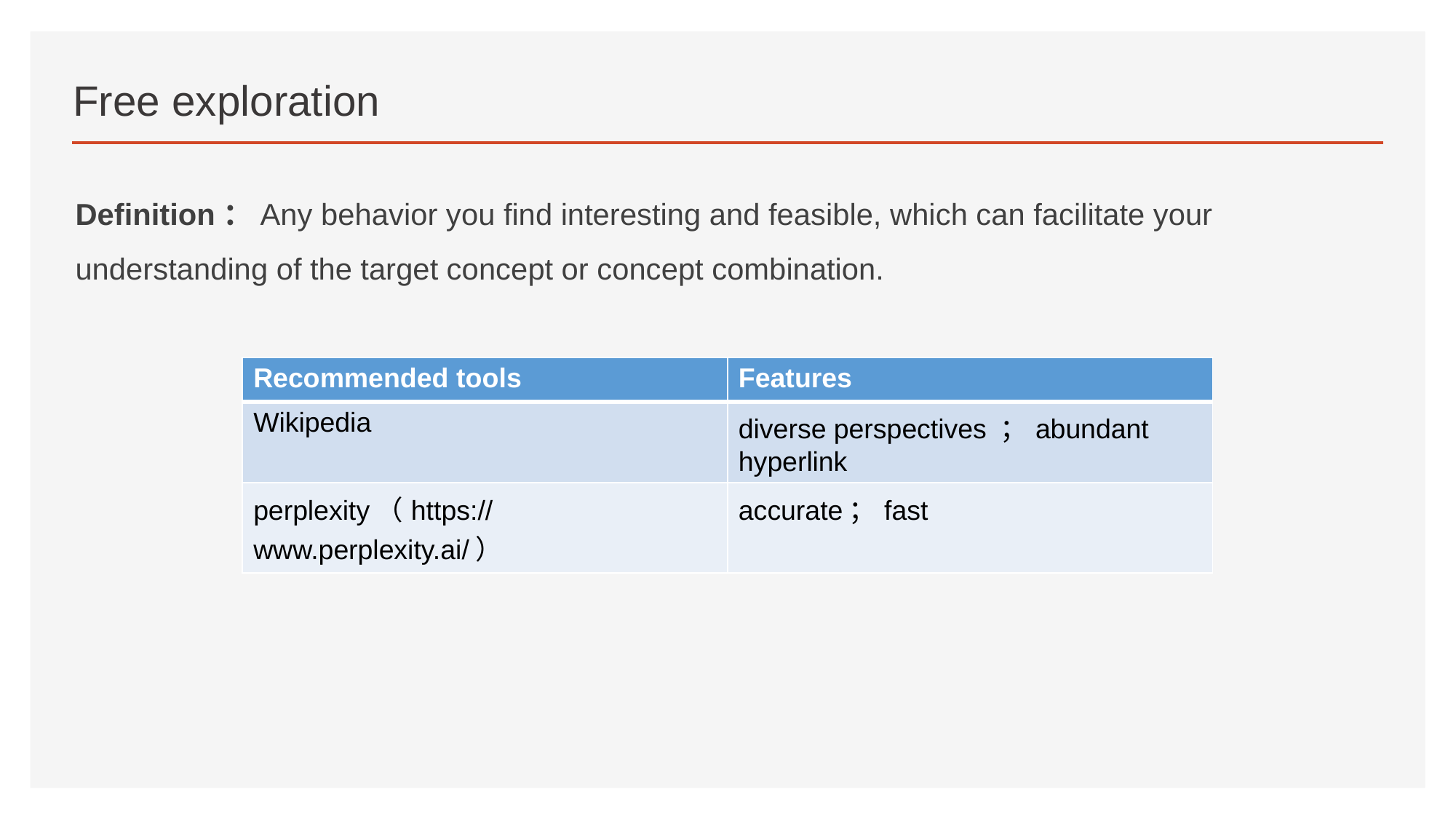

# Free exploration
Definition：Any behavior you find interesting and feasible, which can facilitate your understanding of the target concept or concept combination.

| Recommended tools | Features |
| --- | --- |
| Wikipedia | diverse perspectives ；abundant hyperlink |
| perplexity（https://www.perplexity.ai/） | accurate；fast |